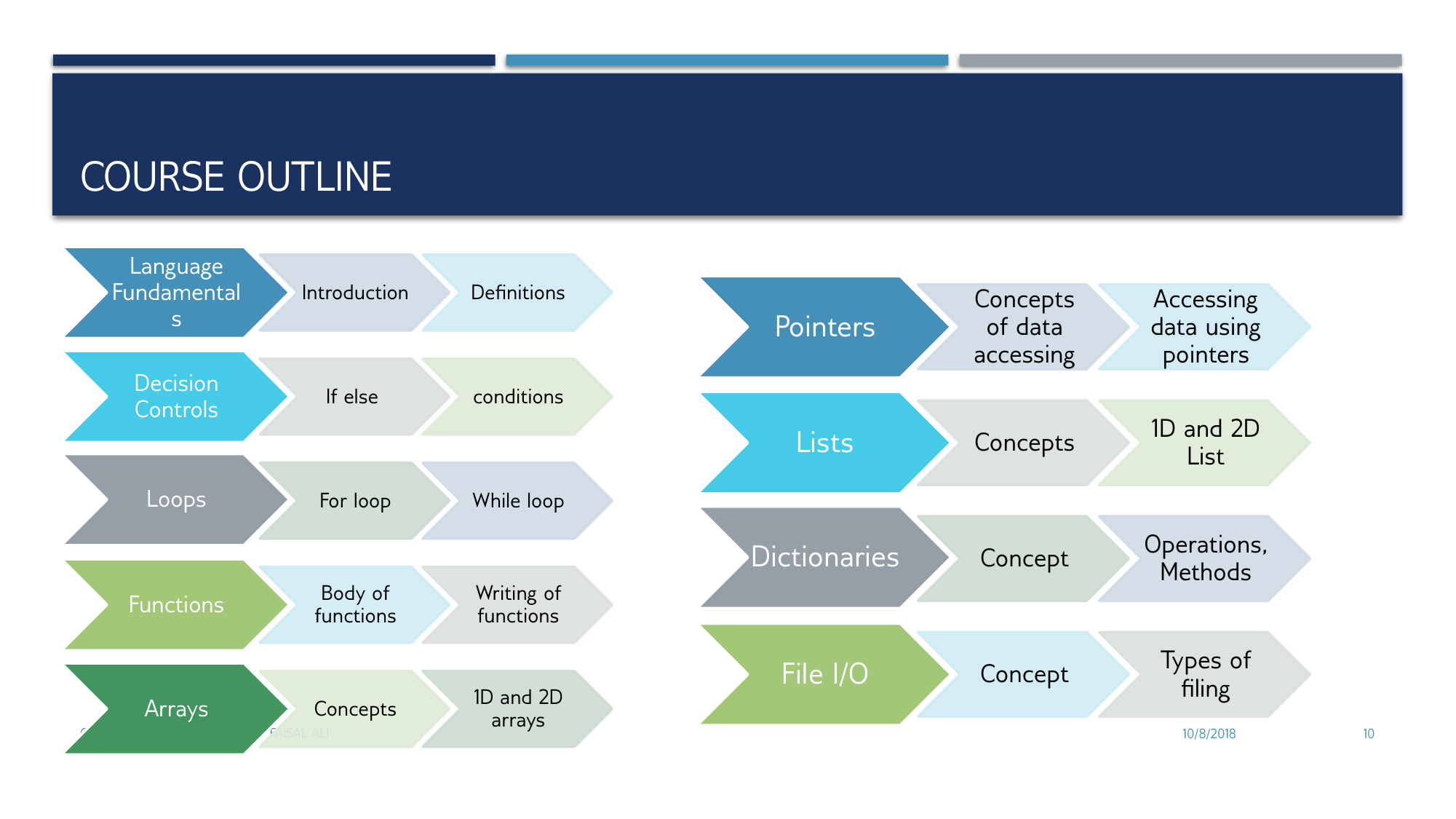

# Course outline
Language Fundamentals
Introduction
Definitions
Decision Controls
If else
conditions
Loops
For loop
While loop
Functions
Body of functions
Writing of functions
Arrays
Concepts
1D and 2D arrays
Pointers
Concepts of data accessing
Accessing data using pointers
Lists
Concepts
1D and 2D List
Dictionaries
Concept
Operations, Methods
File I/O
Concept
Types of filing
Copy Right - Asst. Prof. Syed Faisal Ali
10/8/2018
10